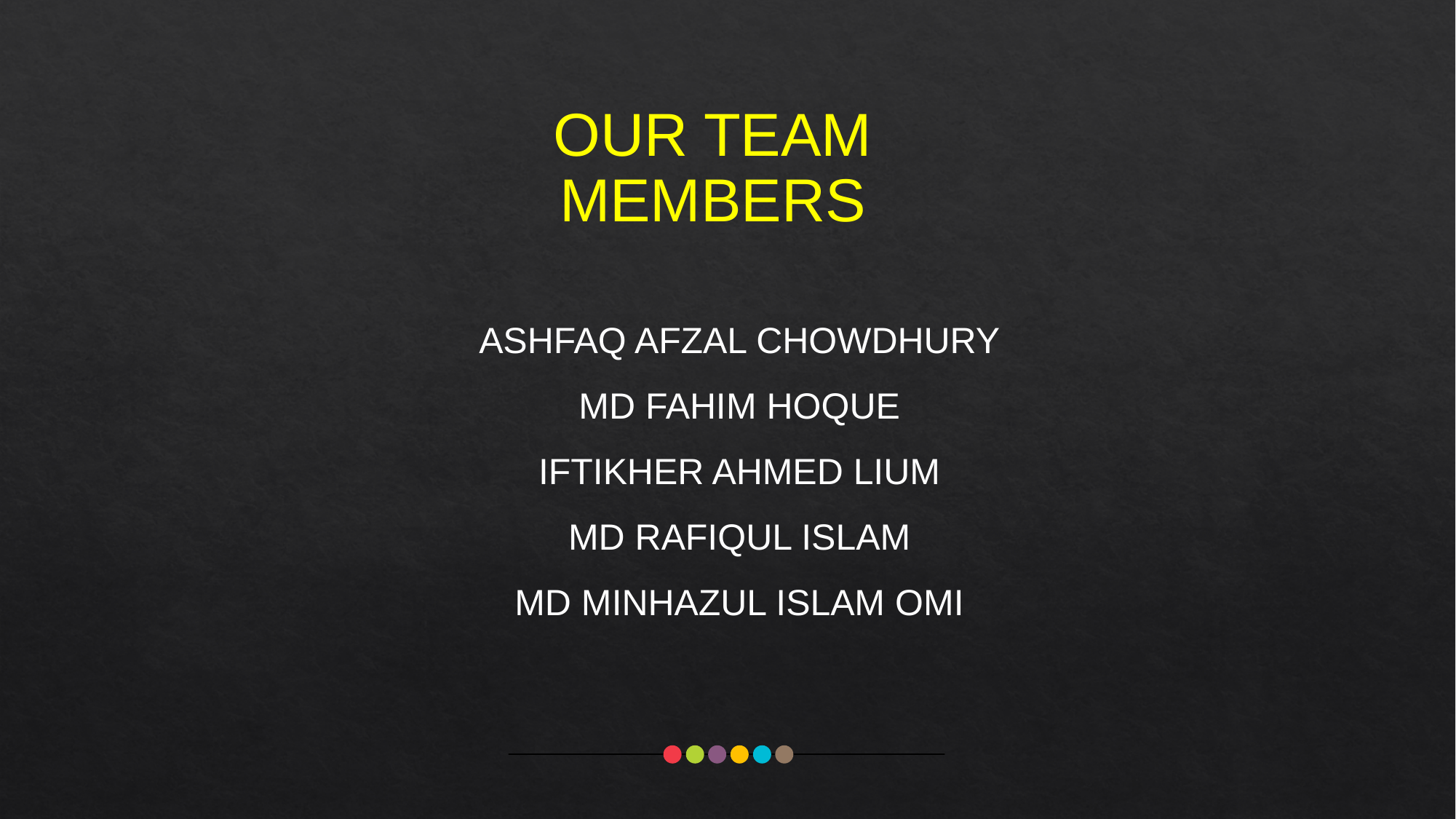

OUR TEAM MEMBERS
ASHFAQ AFZAL CHOWDHURY
MD FAHIM HOQUE
IFTIKHER AHMED LIUM
MD RAFIQUL ISLAM
MD MINHAZUL ISLAM OMI